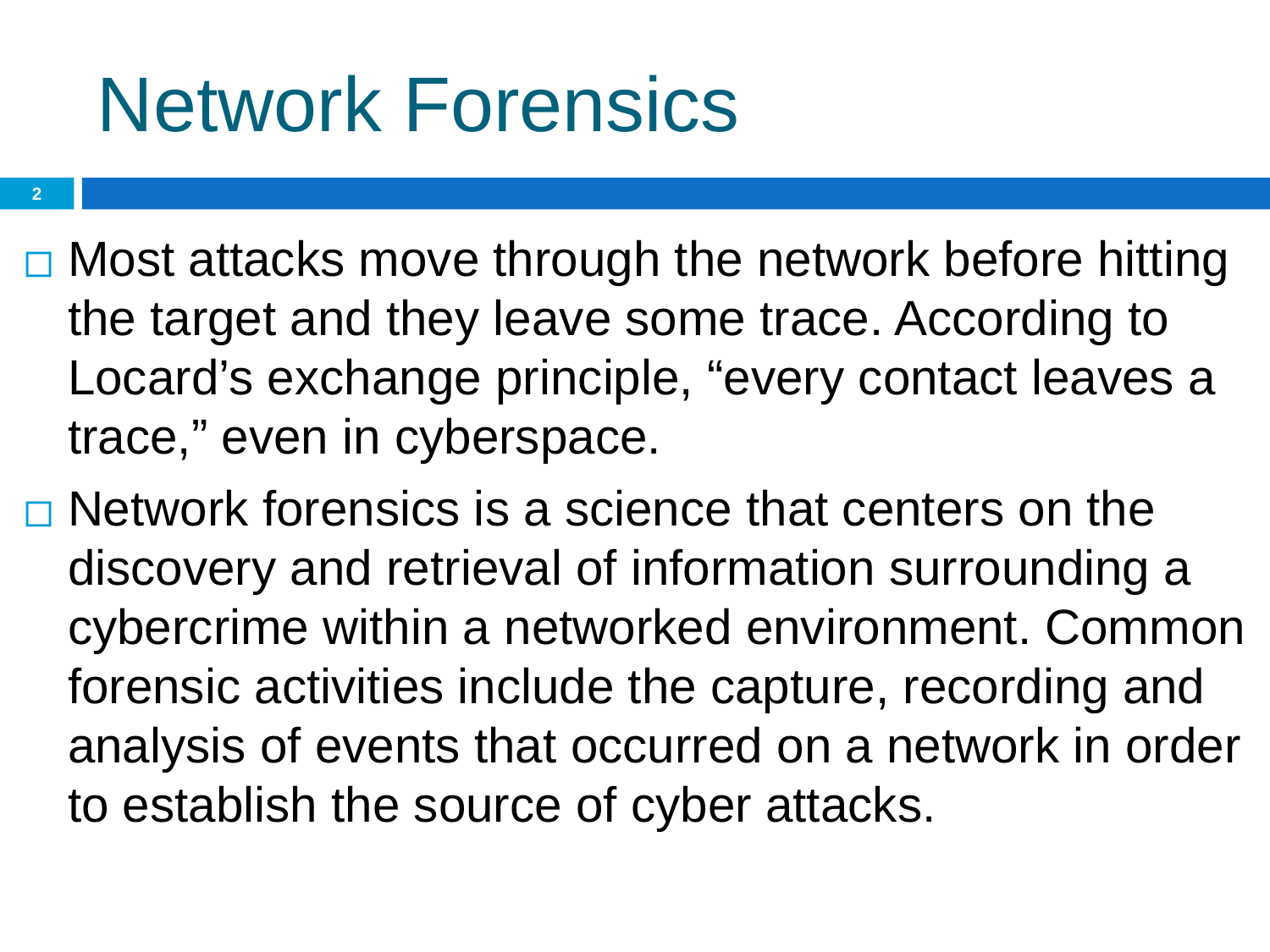

# Network Forensics
2
Most attacks move through the network before hitting the target and they leave some trace. According to Locard’s exchange principle, “every contact leaves a trace,” even in cyberspace.
Network forensics is a science that centers on the discovery and retrieval of information surrounding a cybercrime within a networked environment. Common forensic activities include the capture, recording and analysis of events that occurred on a network in order to establish the source of cyber attacks.